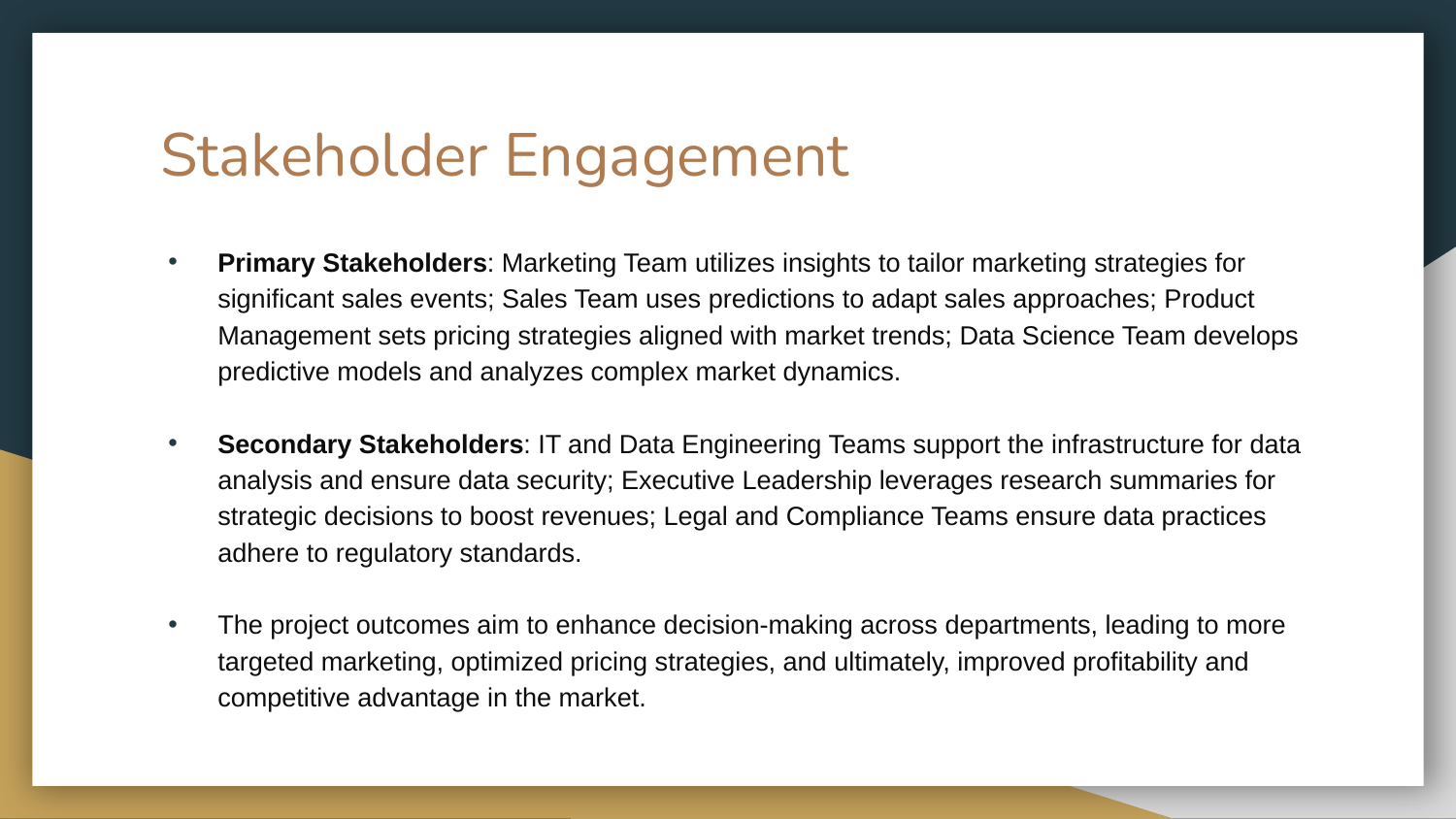

# Stakeholder Engagement
Primary Stakeholders: Marketing Team utilizes insights to tailor marketing strategies for significant sales events; Sales Team uses predictions to adapt sales approaches; Product Management sets pricing strategies aligned with market trends; Data Science Team develops predictive models and analyzes complex market dynamics.

Secondary Stakeholders: IT and Data Engineering Teams support the infrastructure for data analysis and ensure data security; Executive Leadership leverages research summaries for strategic decisions to boost revenues; Legal and Compliance Teams ensure data practices adhere to regulatory standards.

The project outcomes aim to enhance decision-making across departments, leading to more targeted marketing, optimized pricing strategies, and ultimately, improved profitability and competitive advantage in the market.